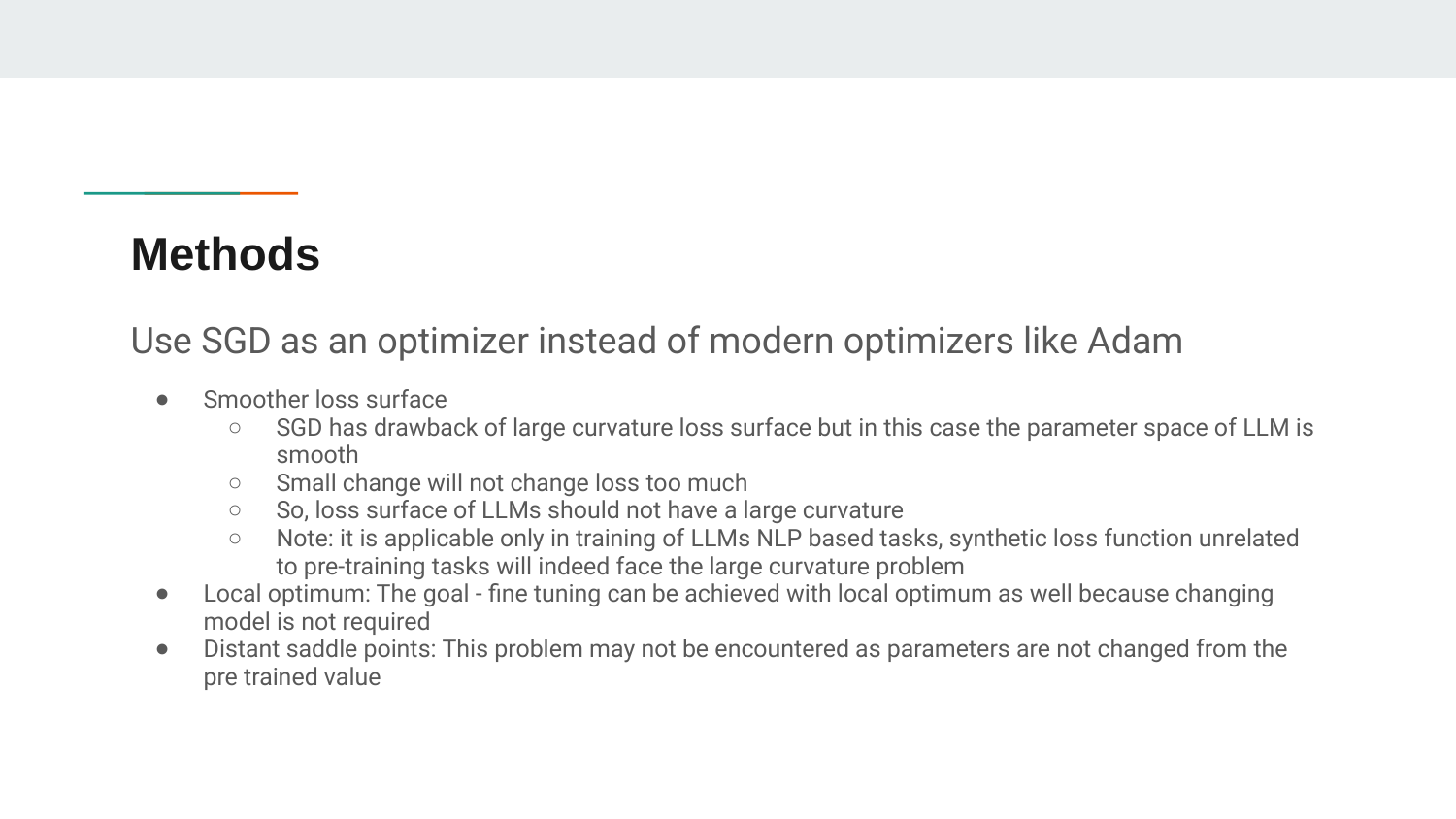

# Methods

Use SGD as an optimizer instead of modern optimizers like Adam
Smoother loss surface
SGD has drawback of large curvature loss surface but in this case the parameter space of LLM is smooth
Small change will not change loss too much
So, loss surface of LLMs should not have a large curvature
Note: it is applicable only in training of LLMs NLP based tasks, synthetic loss function unrelated to pre-training tasks will indeed face the large curvature problem
Local optimum: The goal - fine tuning can be achieved with local optimum as well because changing model is not required
Distant saddle points: This problem may not be encountered as parameters are not changed from the pre trained value